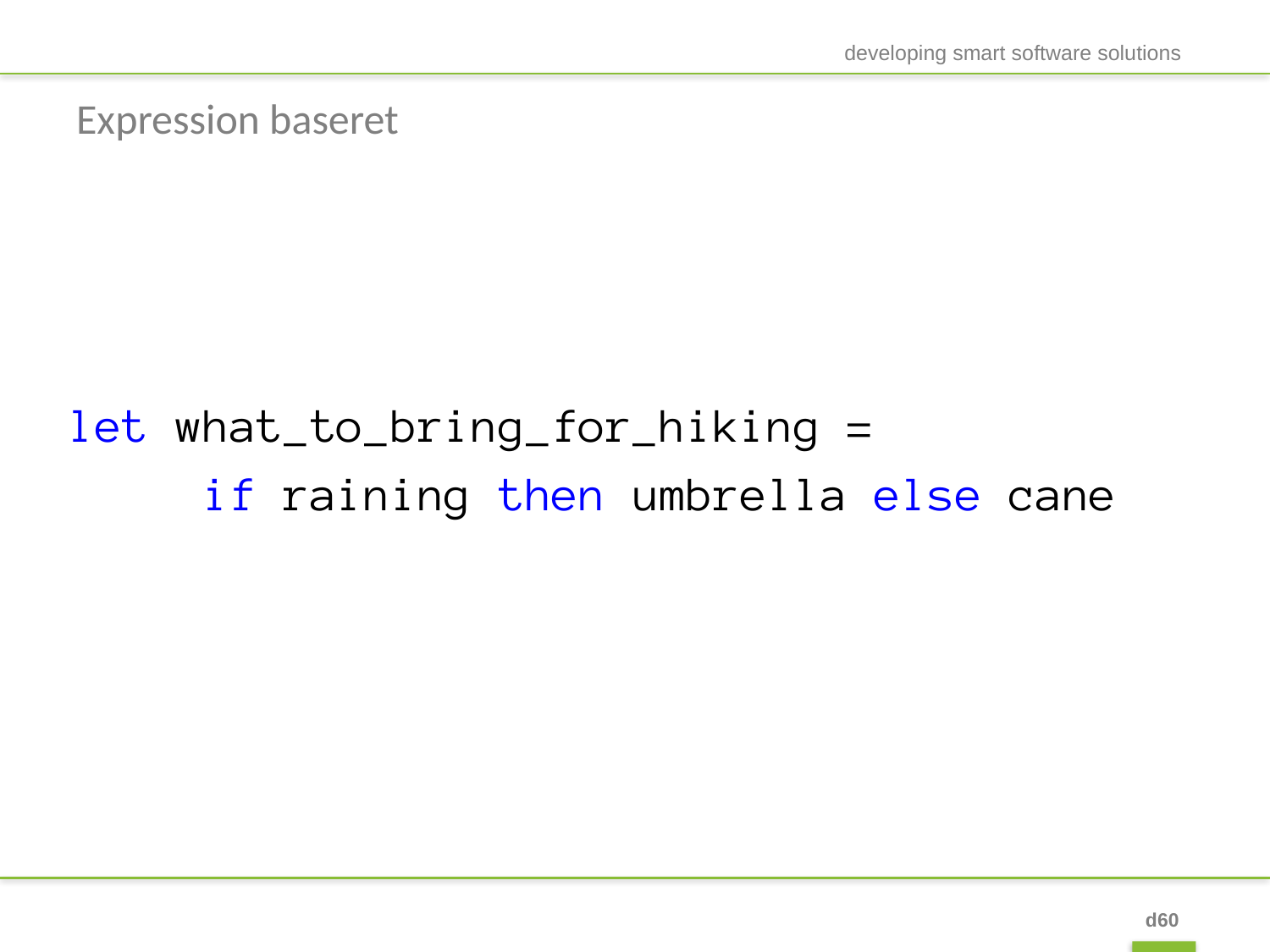

developing smart software solutions
# Expression baseret
let what_to_bring_for_hiking =
     if raining then umbrella else cane
d60